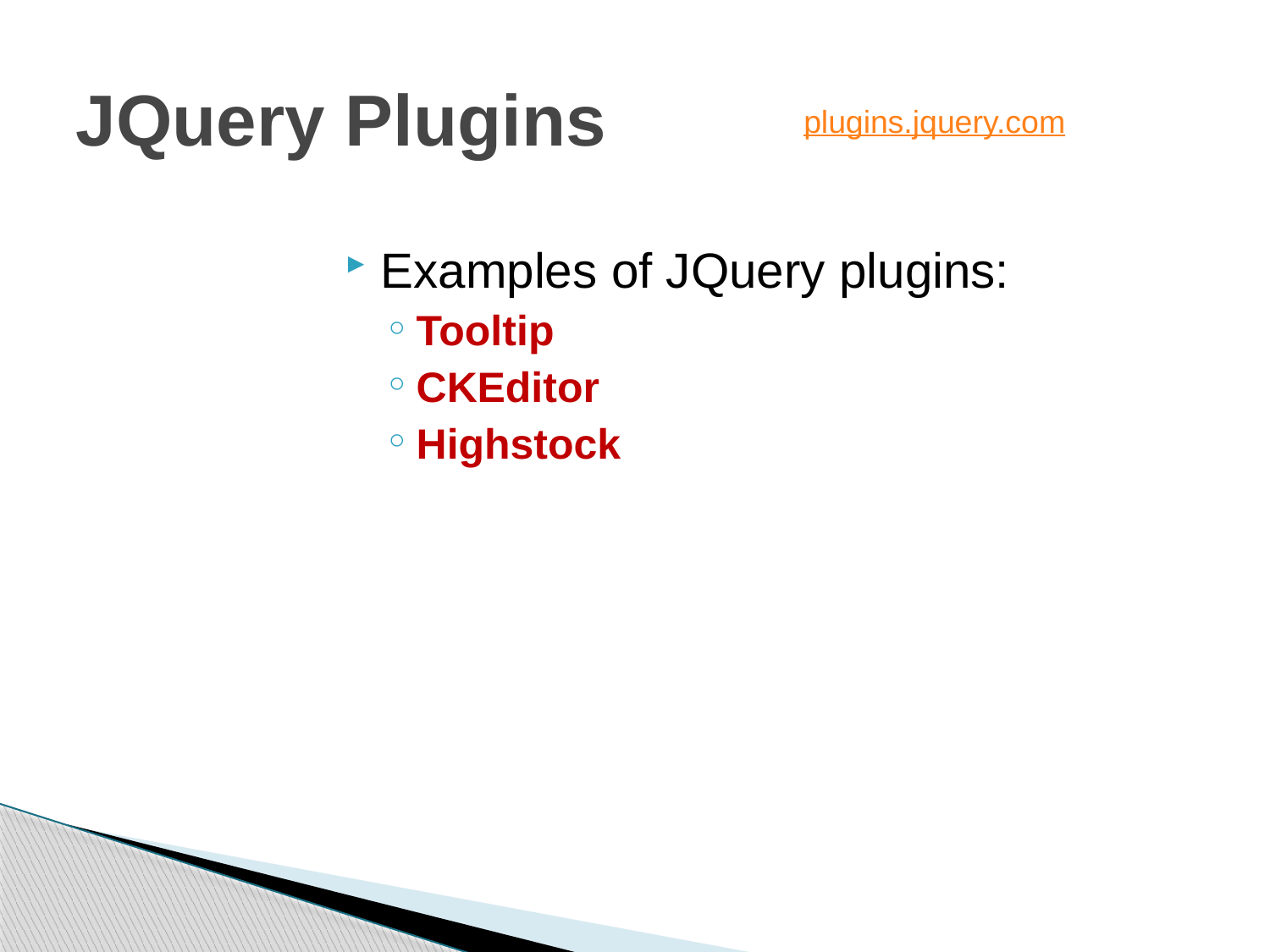

# JQuery Plugins
plugins.jquery.com
Examples of JQuery plugins:
Tooltip
CKEditor
Highstock